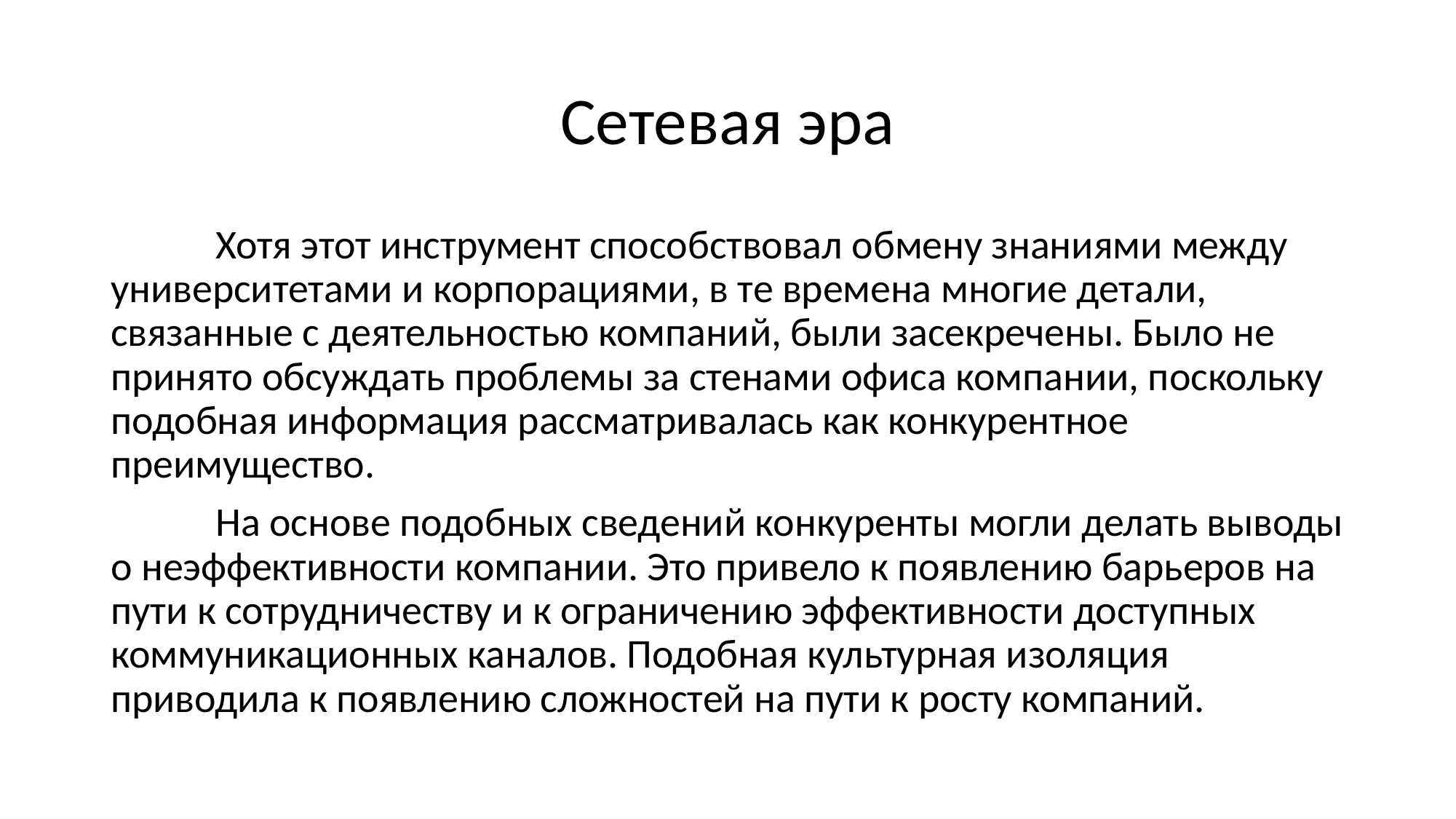

# Сетевая эра
	Хотя этот инструмент способствовал обмену знаниями между университетами и корпорациями, в те времена многие детали, связанные с деятельностью компаний, были засекречены. Было не принято обсуждать проблемы за стенами офиса компании, поскольку подобная информация рассматривалась как конкурентное преимущество.
	На основе подобных сведений конкуренты могли делать выводы о неэффективности компании. Это привело к появлению барьеров на пути к сотрудничеству и к ограничению эффективности доступных коммуникационных каналов. Подобная культурная изоляция приводила к появлению сложностей на пути к росту компаний.